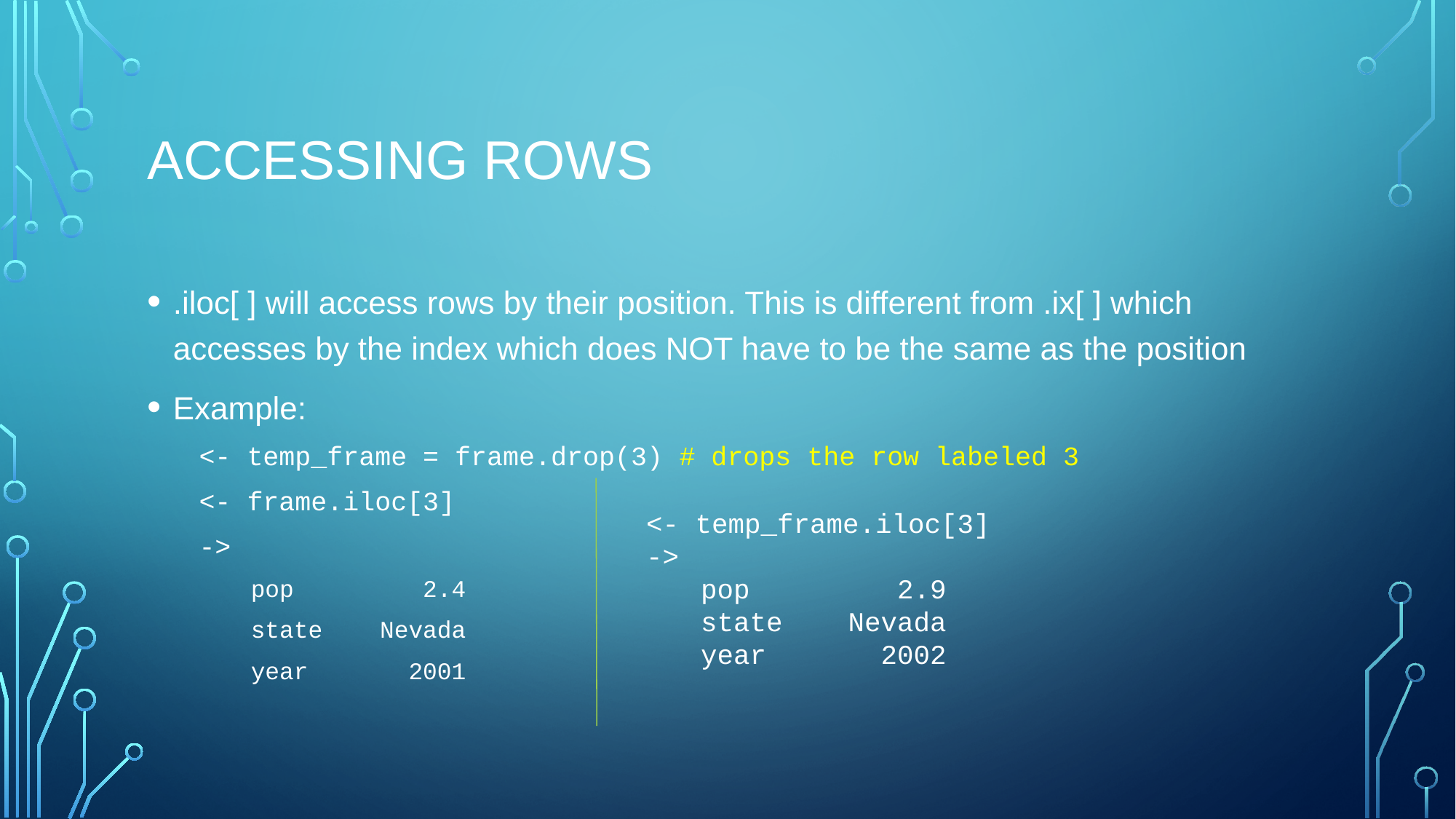

# Accessing rows
.iloc[ ] will access rows by their position. This is different from .ix[ ] which accesses by the index which does NOT have to be the same as the position
Example:
<- temp_frame = frame.drop(3) # drops the row labeled 3
<- frame.iloc[3]
->
pop         2.4
state    Nevada
year       2001

<- temp_frame.iloc[3]
->
pop         2.9
state    Nevada
year       2002